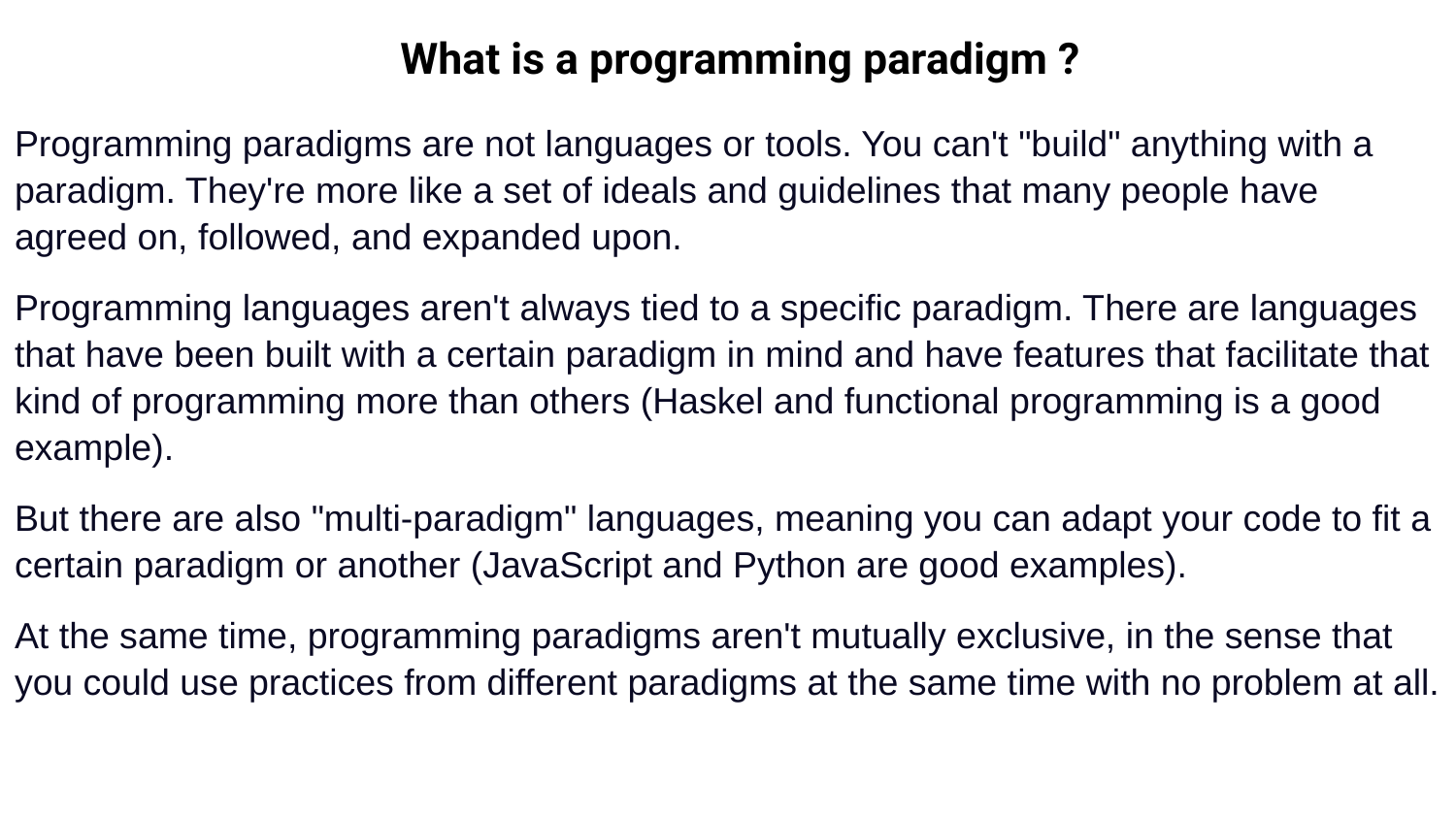

# What is a programming paradigm ?

Programming paradigms are not languages or tools. You can't "build" anything with a paradigm. They're more like a set of ideals and guidelines that many people have agreed on, followed, and expanded upon.
Programming languages aren't always tied to a specific paradigm. There are languages that have been built with a certain paradigm in mind and have features that facilitate that kind of programming more than others (Haskel and functional programming is a good example).
But there are also "multi-paradigm" languages, meaning you can adapt your code to fit a certain paradigm or another (JavaScript and Python are good examples).
At the same time, programming paradigms aren't mutually exclusive, in the sense that you could use practices from different paradigms at the same time with no problem at all.